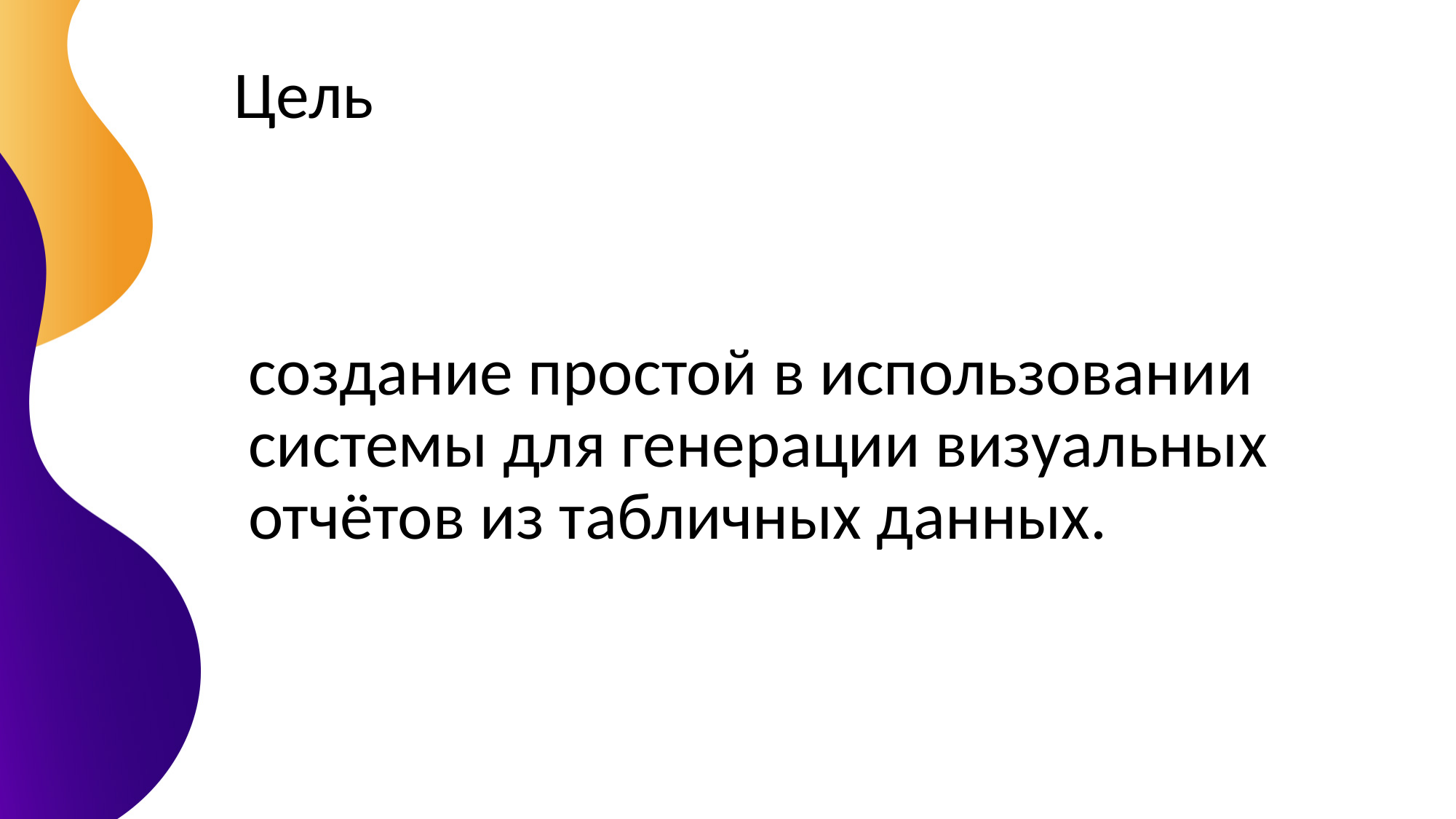

# Цель
создание простой в использовании системы для генерации визуальных отчётов из табличных данных.